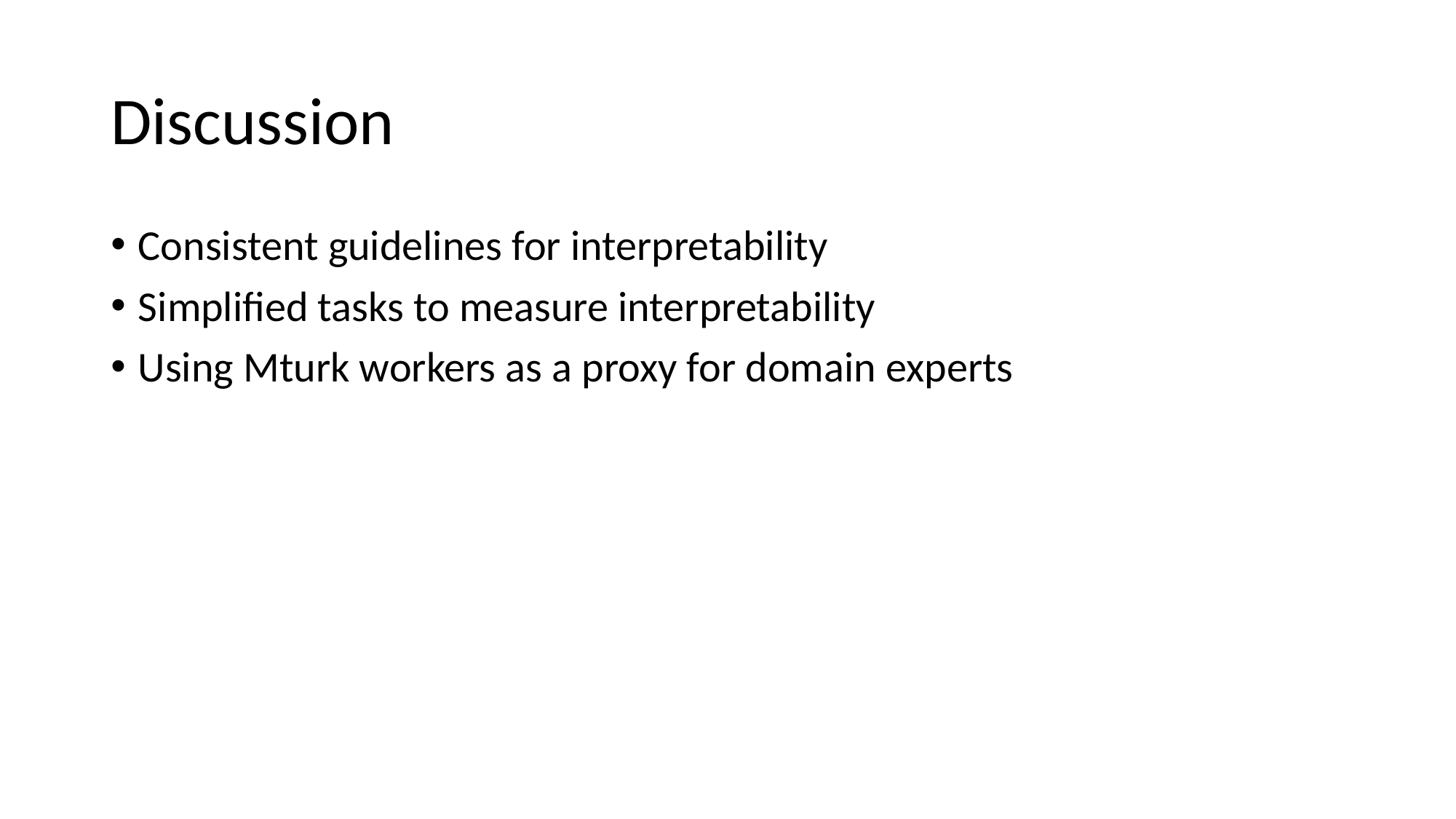

# Discussion
Consistent guidelines for interpretability
Simplified tasks to measure interpretability
Using Mturk workers as a proxy for domain experts